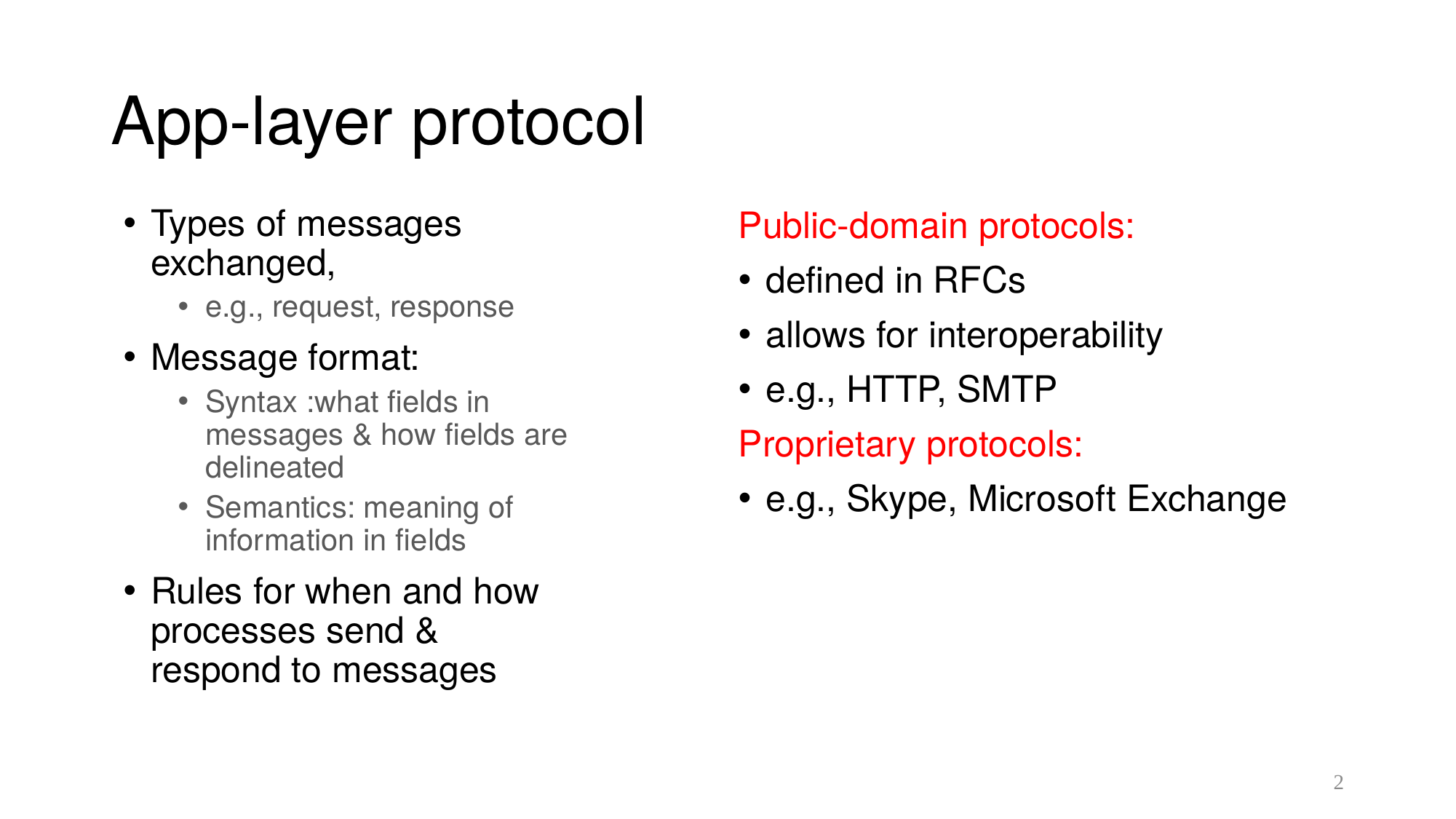

# App-layer protocol
Types of messages exchanged,
e.g., request, response
Message format:
Syntax :what fields in messages & how fields are delineated
Semantics: meaning of information in fields
Rules for when and how processes send & respond to messages
Public-domain protocols:
defined in RFCs
allows for interoperability
e.g., HTTP, SMTP
Proprietary protocols:
e.g., Skype, Microsoft Exchange
2